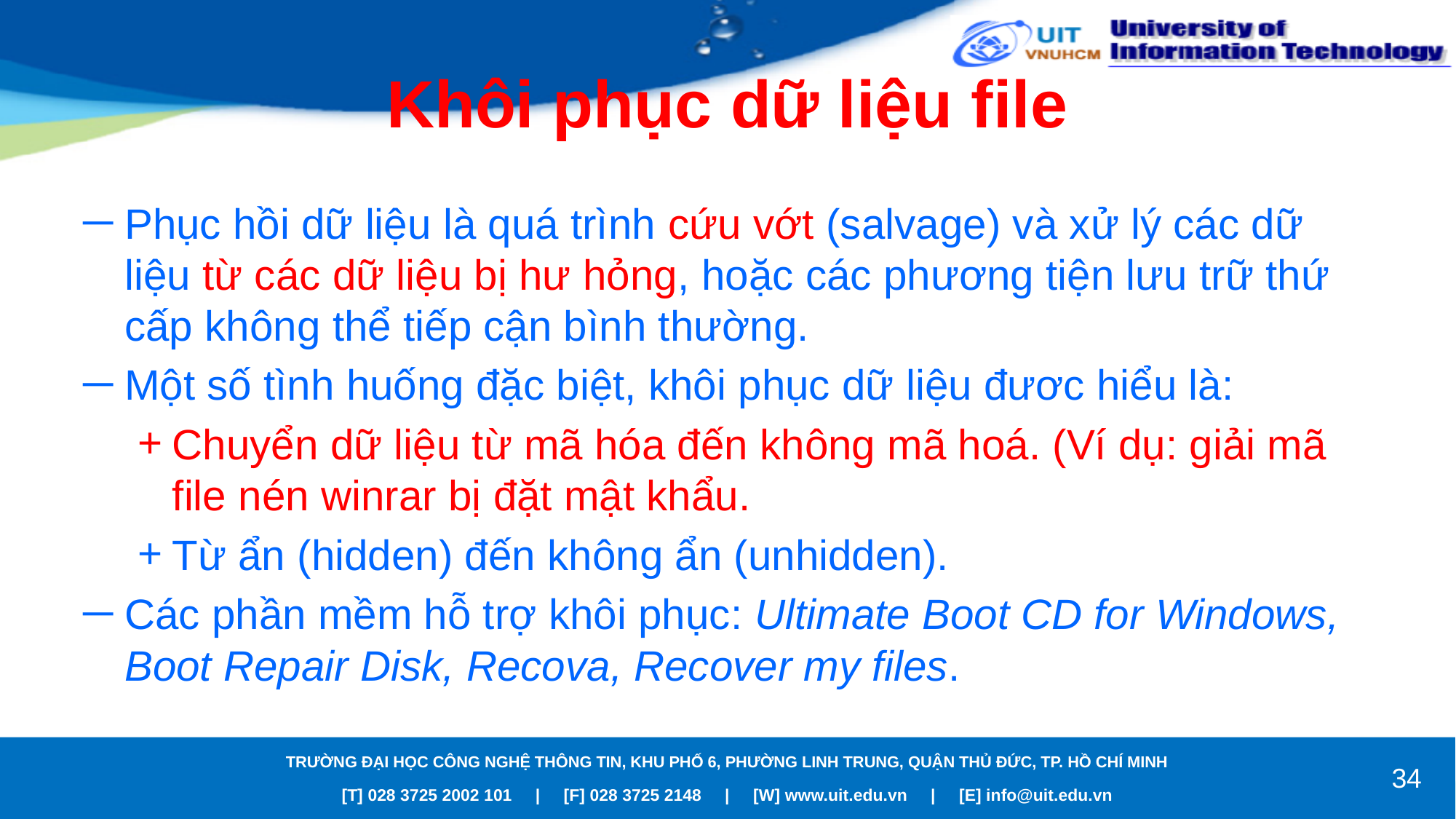

# Khôi phục dữ liệu file
Phục hồi dữ liệu là quá trình cứu vớt (salvage) và xử lý các dữ liệu từ các dữ liệu bị hư hỏng, hoặc các phương tiện lưu trữ thứ cấp không thể tiếp cận bình thường.
Một số tình huống đặc biệt, khôi phục dữ liệu đươc hiểu là:
Chuyển dữ liệu từ mã hóa đến không mã hoá. (Ví dụ: giải mã file nén winrar bị đặt mật khẩu.
Từ ẩn (hidden) đến không ẩn (unhidden).
Các phần mềm hỗ trợ khôi phục: Ultimate Boot CD for Windows, Boot Repair Disk, Recova, Recover my files.